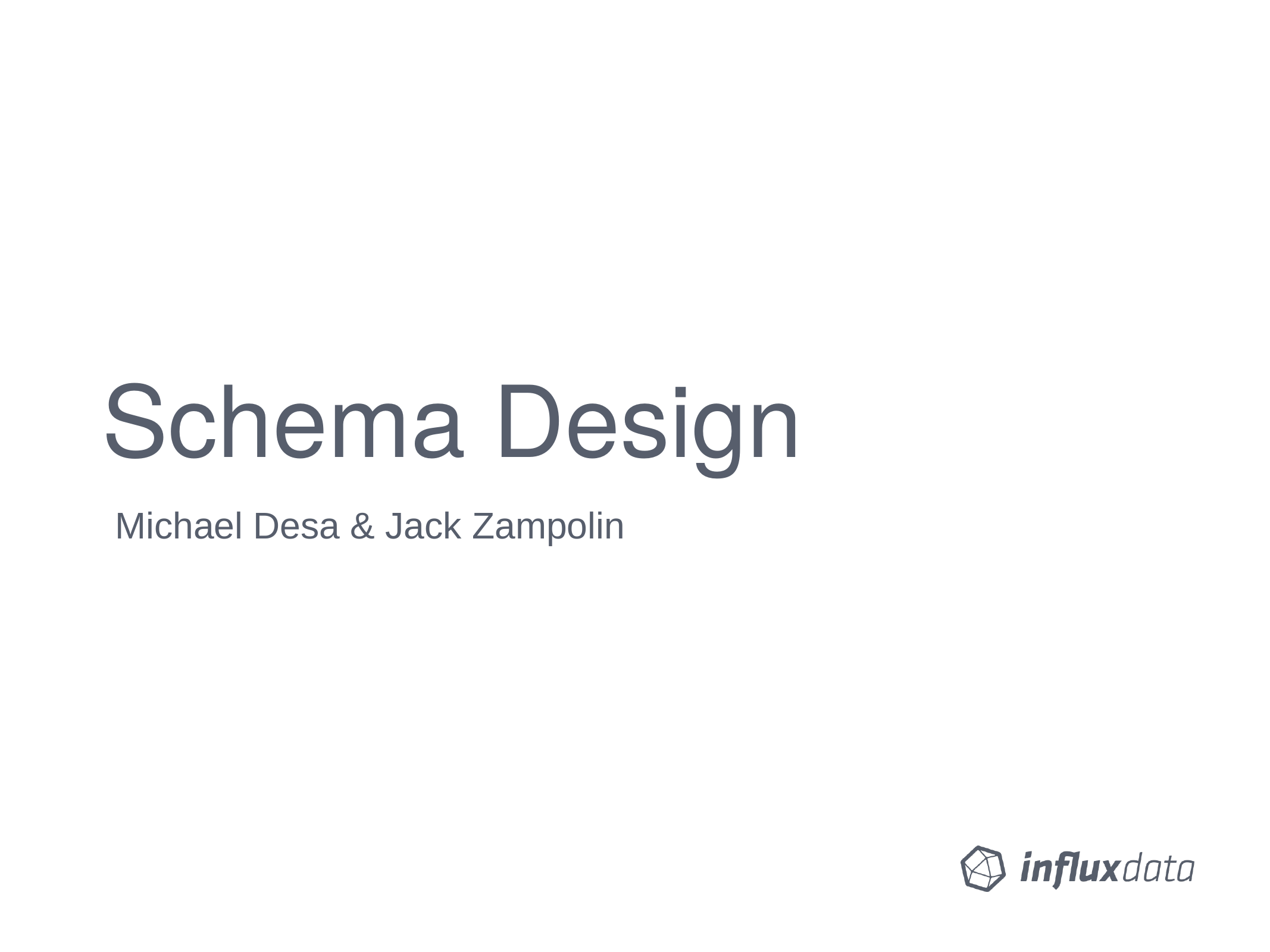

# Schema Design
Michael Desa & Jack Zampolin
Tweet me @Benstronaut